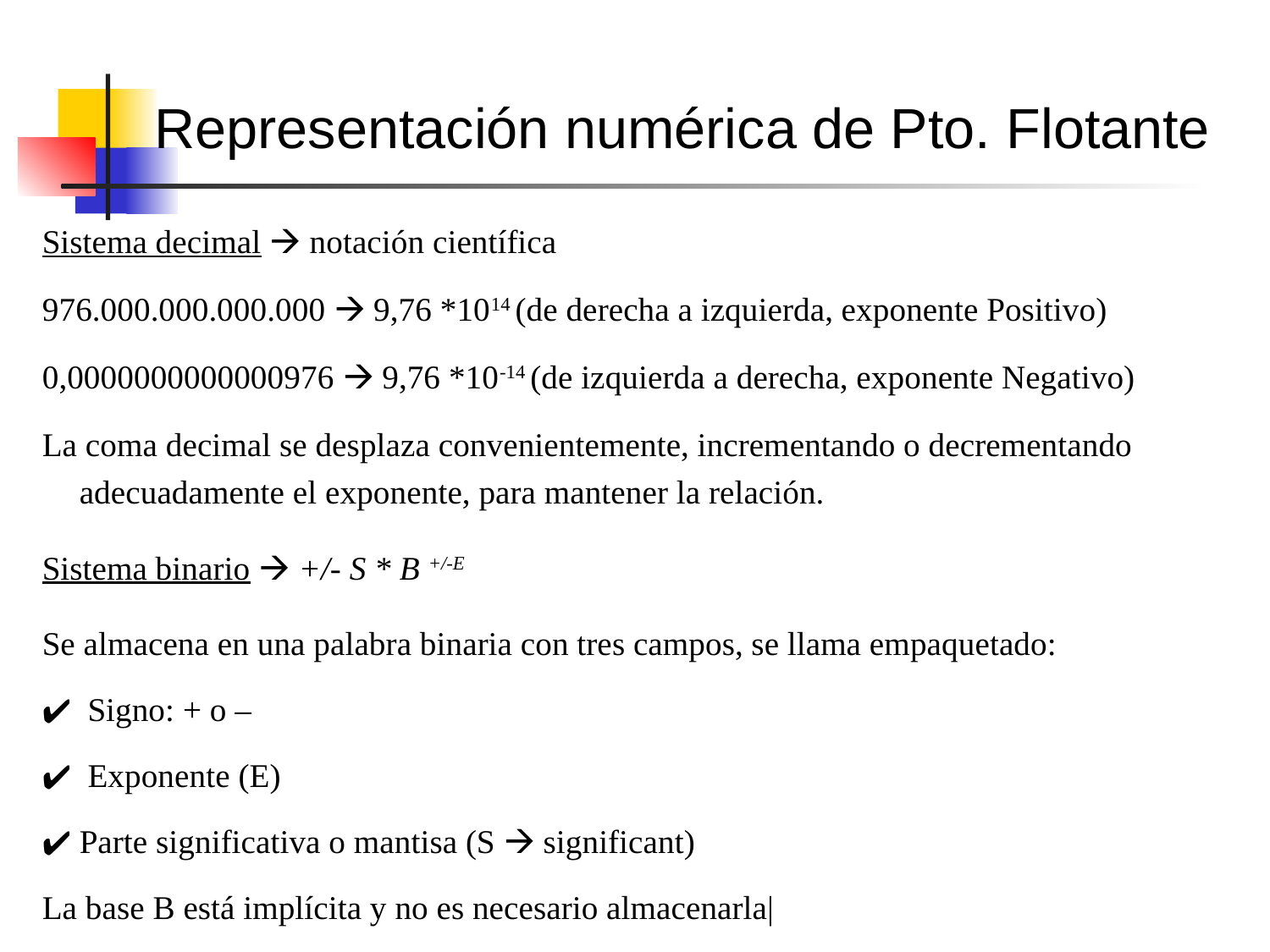

# Representación numérica de Pto. Flotante
Sistema decimal 🡪 notación científica
976.000.000.000.000 🡪 9,76 *1014 (de derecha a izquierda, exponente Positivo)
0,0000000000000976 🡪 9,76 *10-14 (de izquierda a derecha, exponente Negativo)
La coma decimal se desplaza convenientemente, incrementando o decrementando adecuadamente el exponente, para mantener la relación.
Sistema binario 🡪 +/- S * B +/-E
Se almacena en una palabra binaria con tres campos, se llama empaquetado:
 Signo: + o –
 Exponente (E)
Parte significativa o mantisa (S 🡪 significant)
La base B está implícita y no es necesario almacenarla|